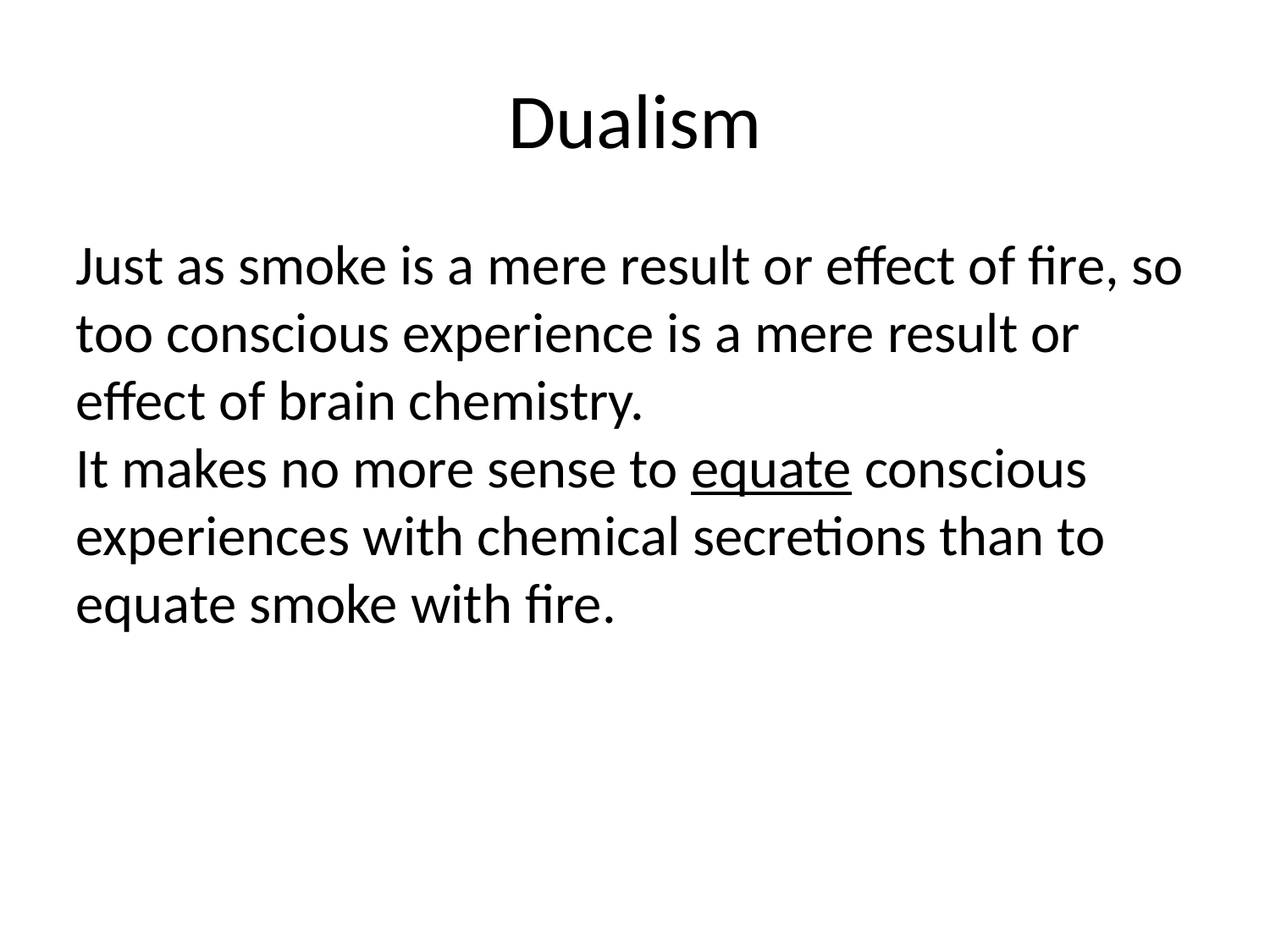

Dualism
Just as smoke is a mere result or effect of fire, so too conscious experience is a mere result or effect of brain chemistry.
It makes no more sense to equate conscious experiences with chemical secretions than to equate smoke with fire.